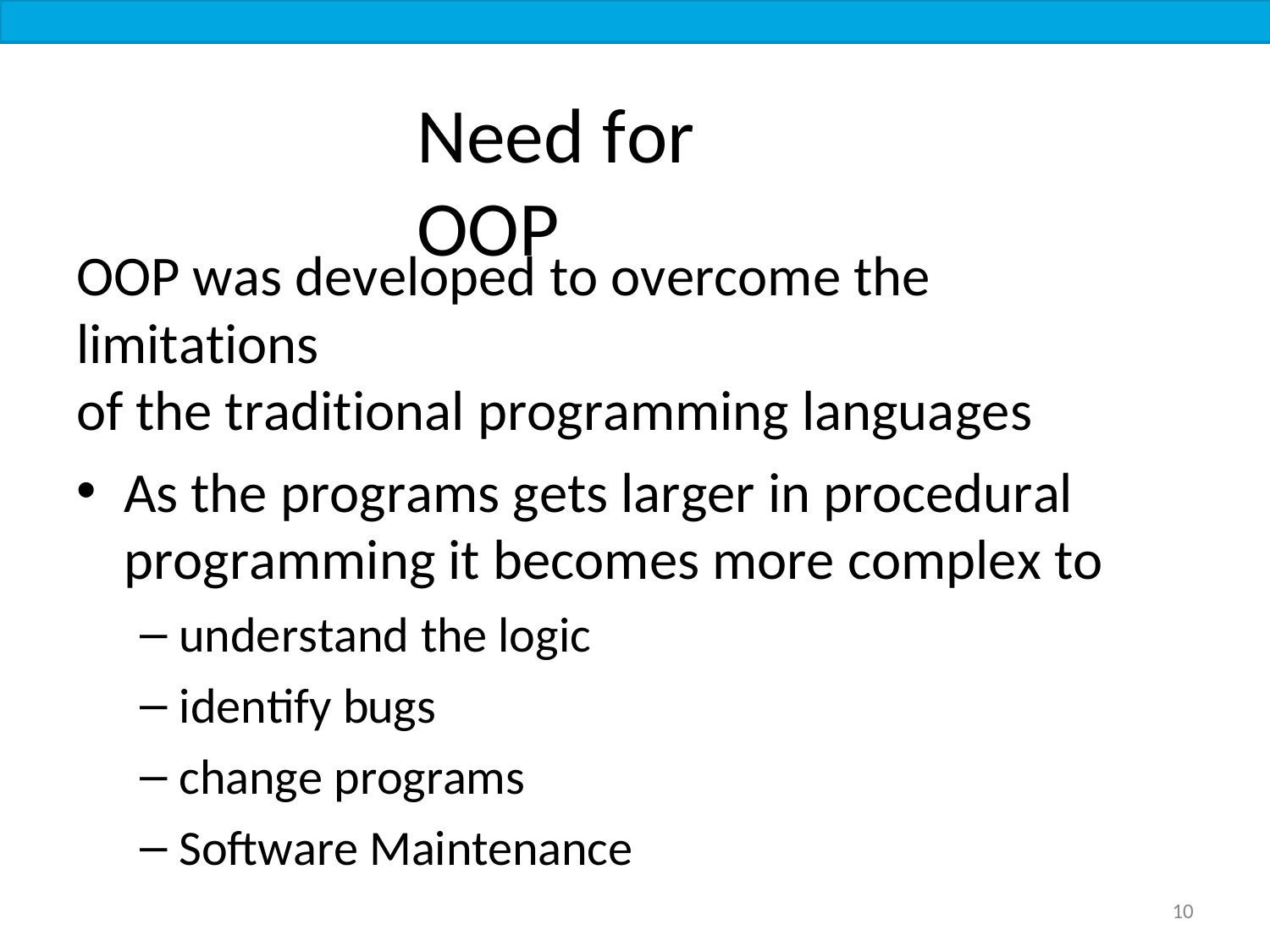

Need for OOP
OOP was developed to overcome the limitations
of the traditional programming languages
As the programs gets larger in procedural
programming it becomes more complex to
understand the logic
identify bugs
change programs
Software Maintenance
10